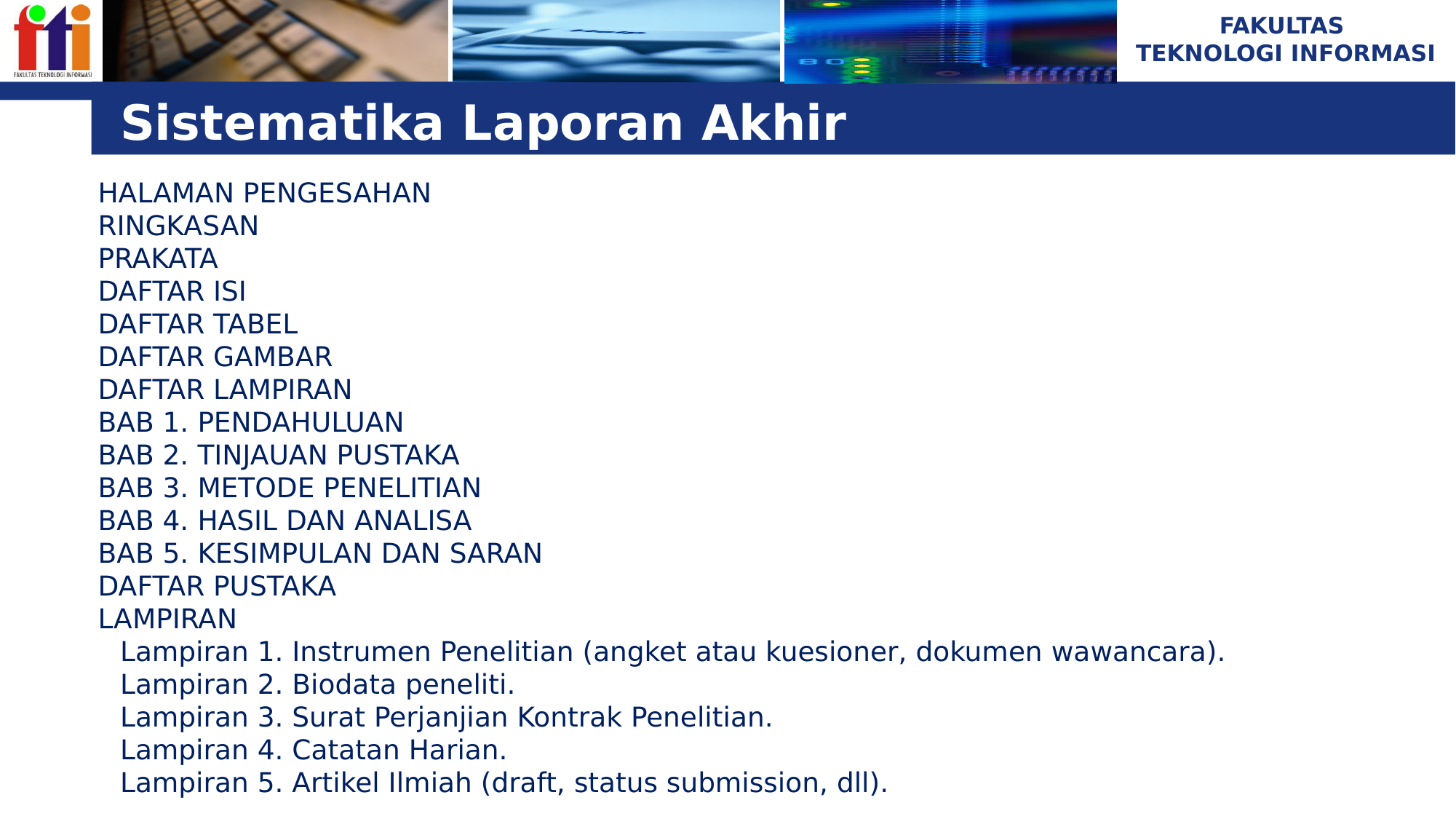

# Sistematika Laporan Akhir
HALAMAN PENGESAHAN
RINGKASAN
PRAKATA
DAFTAR ISI
DAFTAR TABEL
DAFTAR GAMBAR
DAFTAR LAMPIRAN
BAB 1. PENDAHULUAN
BAB 2. TINJAUAN PUSTAKA
BAB 3. METODE PENELITIAN
BAB 4. HASIL DAN ANALISA
BAB 5. KESIMPULAN DAN SARAN
DAFTAR PUSTAKA
LAMPIRAN
Lampiran 1. Instrumen Penelitian (angket atau kuesioner, dokumen wawancara).
Lampiran 2. Biodata peneliti.
Lampiran 3. Surat Perjanjian Kontrak Penelitian.
Lampiran 4. Catatan Harian.
Lampiran 5. Artikel Ilmiah (draft, status submission, dll).